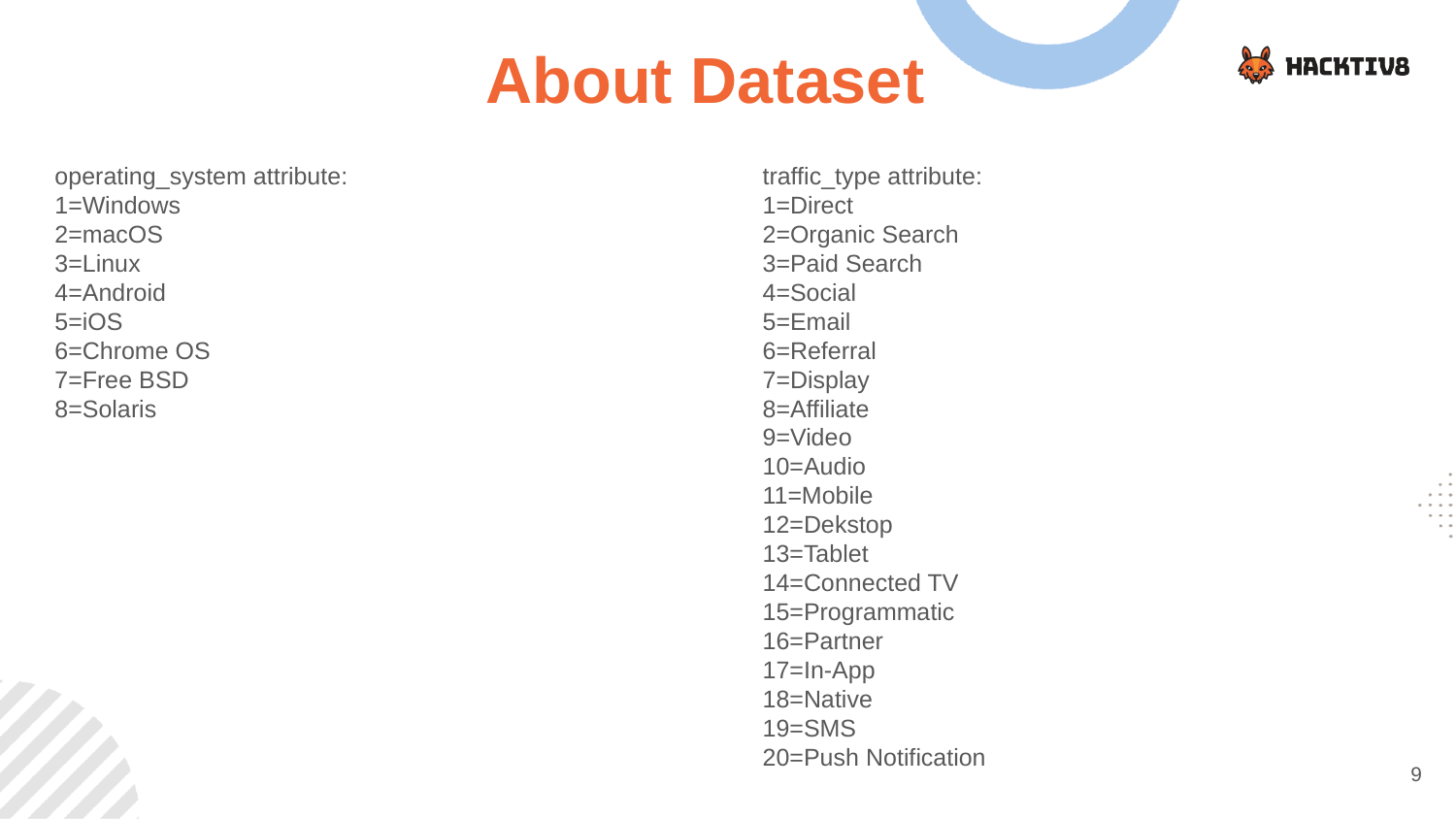

About Dataset
operating_system attribute:
1=Windows
2=macOS
3=Linux
4=Android
5=iOS
6=Chrome OS
7=Free BSD
8=Solaris

traffic_type attribute:
1=Direct
2=Organic Search
3=Paid Search
4=Social
5=Email
6=Referral
7=Display
8=Affiliate
9=Video
10=Audio
11=Mobile
12=Dekstop
13=Tablet
14=Connected TV
15=Programmatic
16=Partner
17=In-App
18=Native
19=SMS
20=Push Notification

9